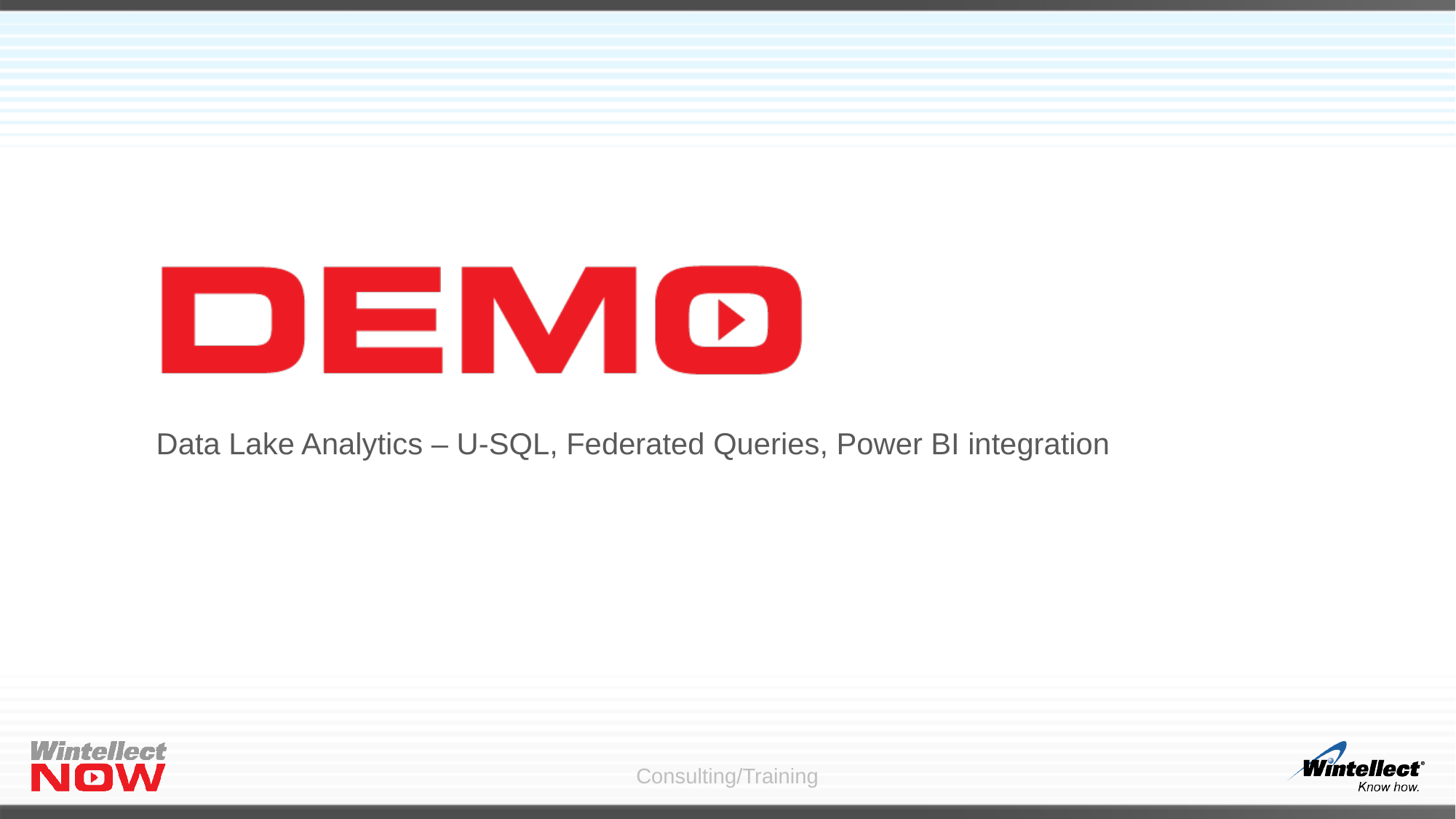

# Data Lake Analytics – U-SQL, Federated Queries, Power BI integration